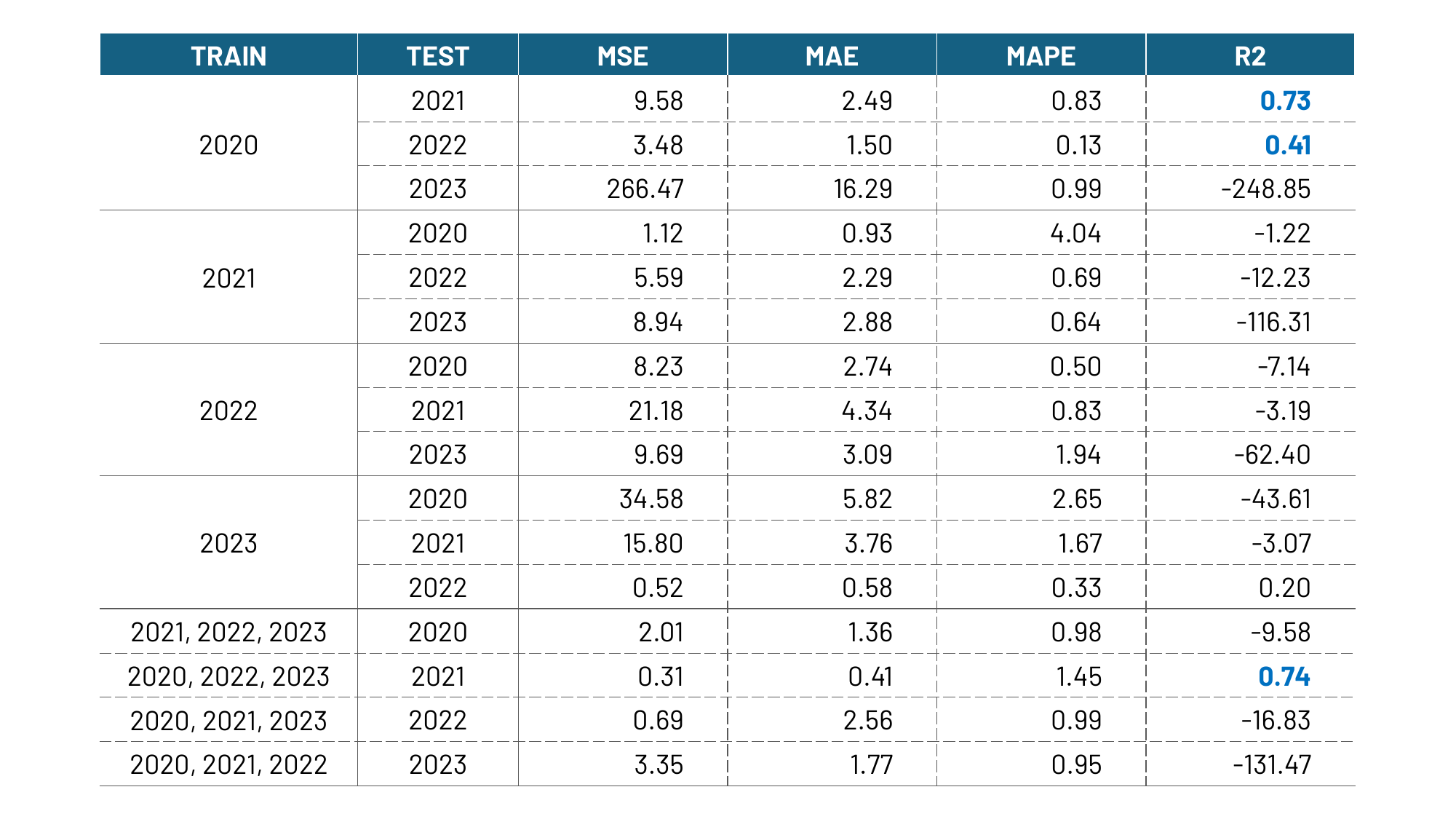

| TRAIN | TEST | MSE | MAE | MAPE | R2 |
| --- | --- | --- | --- | --- | --- |
| 2020 | 2021 | 9.58 | 2.49 | 0.83 | 0.73 |
|  | 2022 | 3.48 | 1.50 | 0.13 | 0.41 |
|  | 2023 | 266.47 | 16.29 | 0.99 | -248.85 |
| 2021 | 2020 | 1.12 | 0.93 | 4.04 | -1.22 |
|  | 2022 | 5.59 | 2.29 | 0.69 | -12.23 |
|  | 2023 | 8.94 | 2.88 | 0.64 | -116.31 |
| 2022 | 2020 | 8.23 | 2.74 | 0.50 | -7.14 |
|  | 2021 | 21.18 | 4.34 | 0.83 | -3.19 |
|  | 2023 | 9.69 | 3.09 | 1.94 | -62.40 |
| 2023 | 2020 | 34.58 | 5.82 | 2.65 | -43.61 |
|  | 2021 | 15.80 | 3.76 | 1.67 | -3.07 |
|  | 2022 | 0.52 | 0.58 | 0.33 | 0.20 |
| 2021, 2022, 2023 | 2020 | 2.01 | 1.36 | 0.98 | -9.58 |
| 2020, 2022, 2023 | 2021 | 0.31 | 0.41 | 1.45 | 0.74 |
| 2020, 2021, 2023 | 2022 | 0.69 | 2.56 | 0.99 | -16.83 |
| 2020, 2021, 2022 | 2023 | 3.35 | 1.77 | 0.95 | -131.47 |